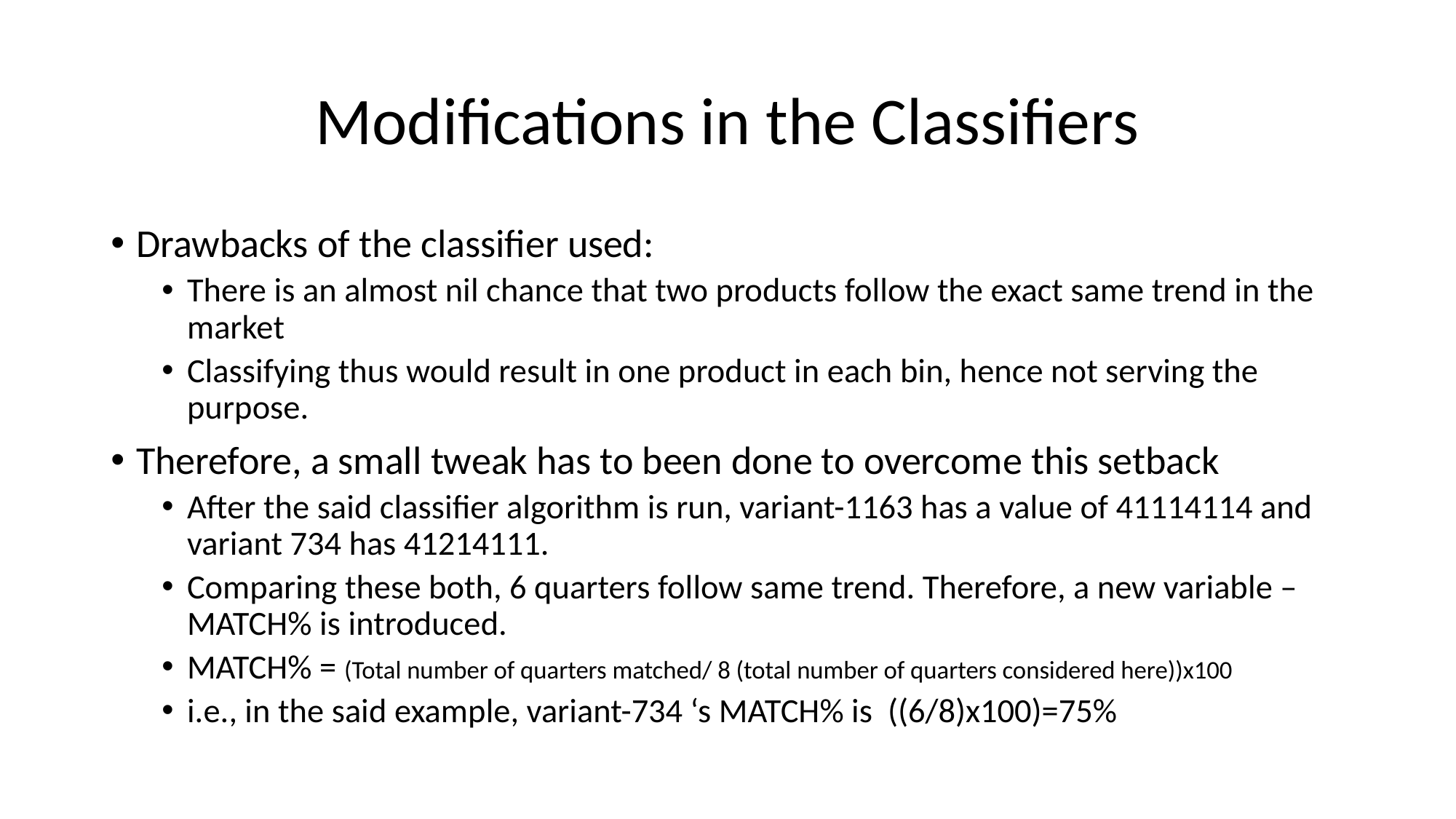

# Modifications in the Classifiers
Drawbacks of the classifier used:
There is an almost nil chance that two products follow the exact same trend in the market
Classifying thus would result in one product in each bin, hence not serving the purpose.
Therefore, a small tweak has to been done to overcome this setback
After the said classifier algorithm is run, variant-1163 has a value of 41114114 and variant 734 has 41214111.
Comparing these both, 6 quarters follow same trend. Therefore, a new variable – MATCH% is introduced.
MATCH% = (Total number of quarters matched/ 8 (total number of quarters considered here))x100
i.e., in the said example, variant-734 ‘s MATCH% is  ((6/8)x100)=75%